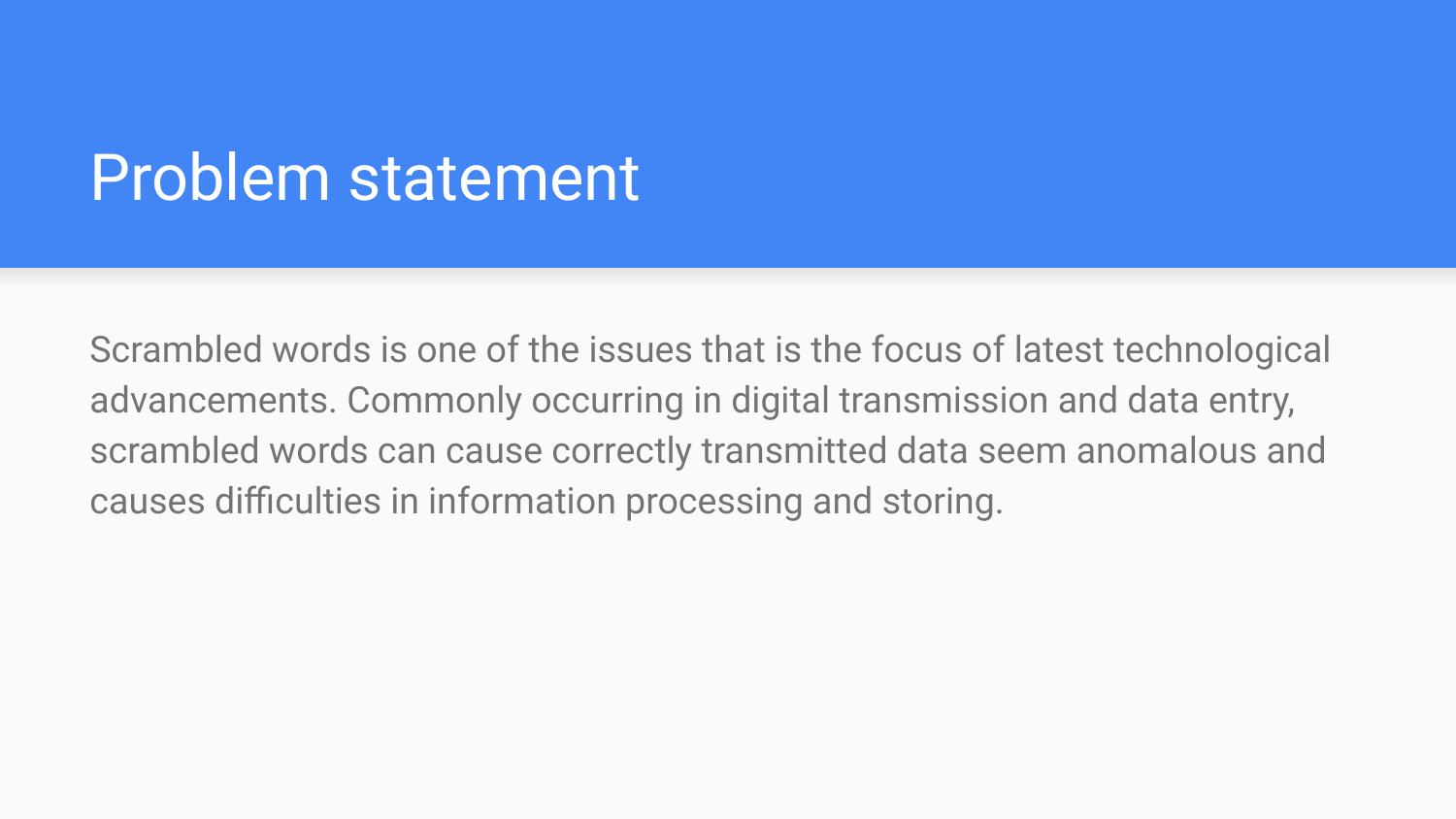

# Problem statement
Scrambled words is one of the issues that is the focus of latest technological advancements. Commonly occurring in digital transmission and data entry, scrambled words can cause correctly transmitted data seem anomalous and causes difficulties in information processing and storing.